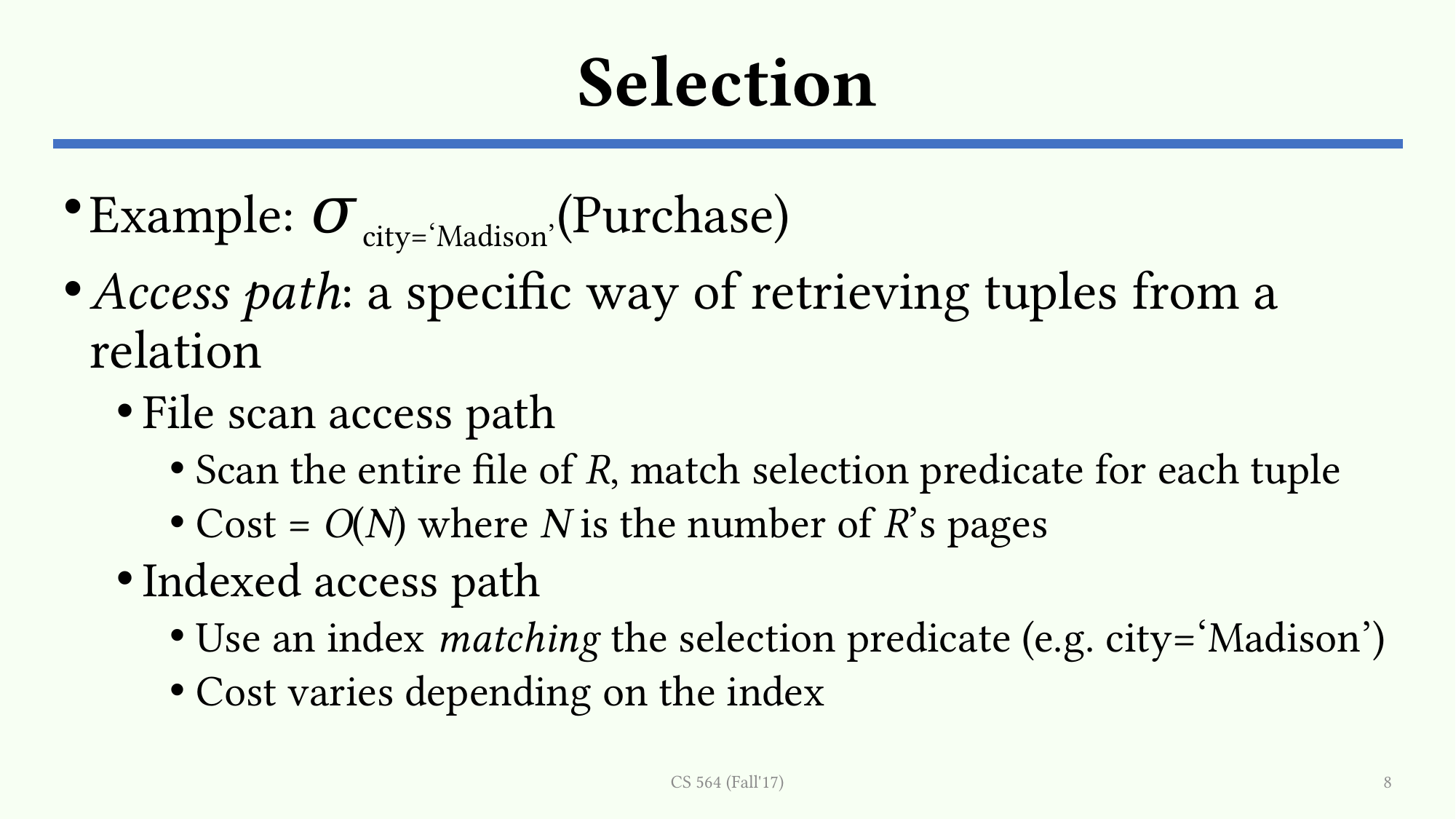

# Selection
Example: 𝜎city=‘Madison’(Purchase)
Access path: a specific way of retrieving tuples from a relation
File scan access path
Scan the entire file of R, match selection predicate for each tuple
Cost = O(N) where N is the number of R’s pages
Indexed access path
Use an index matching the selection predicate (e.g. city=‘Madison’)
Cost varies depending on the index
CS 564 (Fall'17)
8